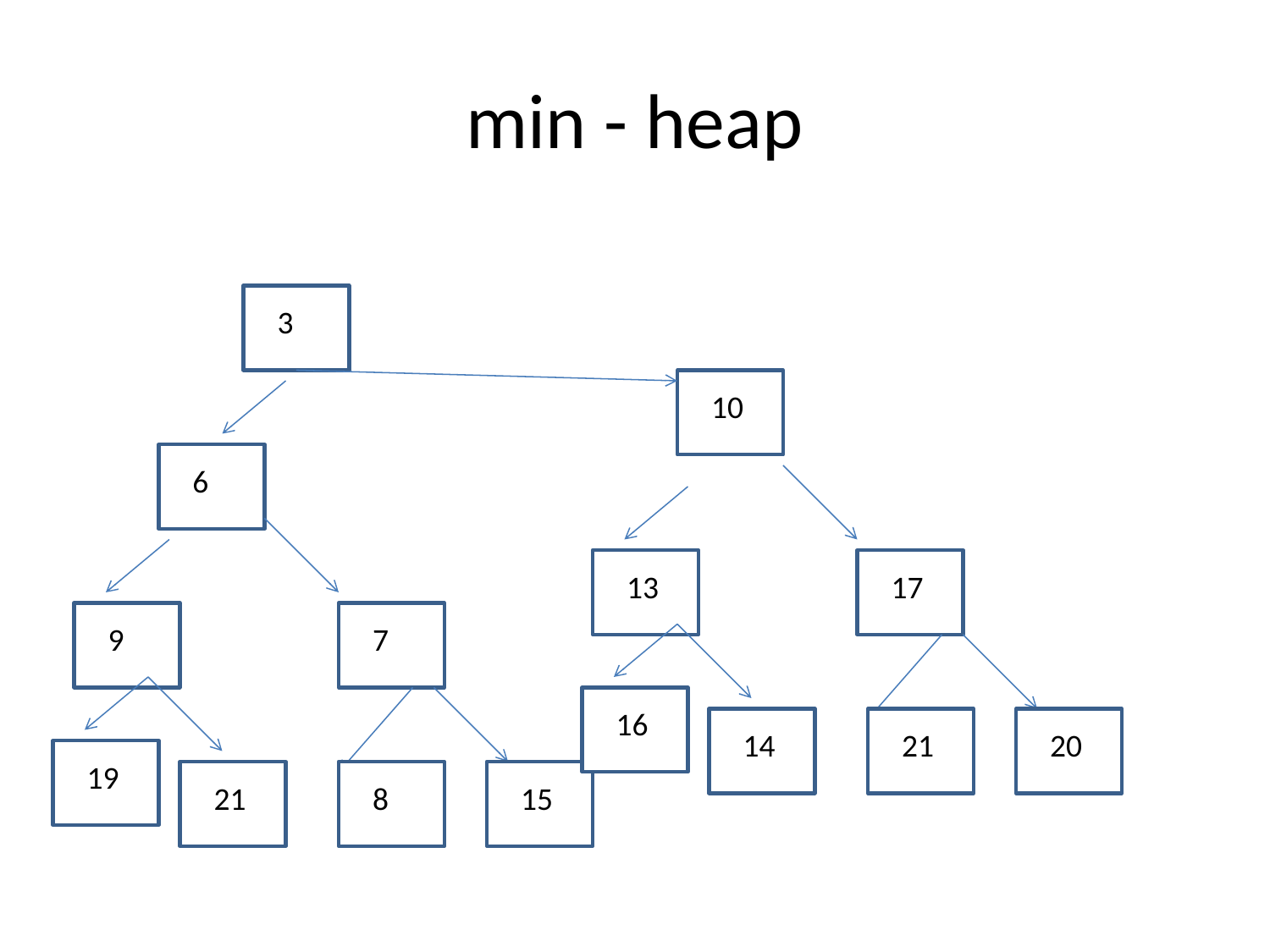

# min - heap

3

10

6

13
17

9
7

16

14
21
20

19

21
8
15